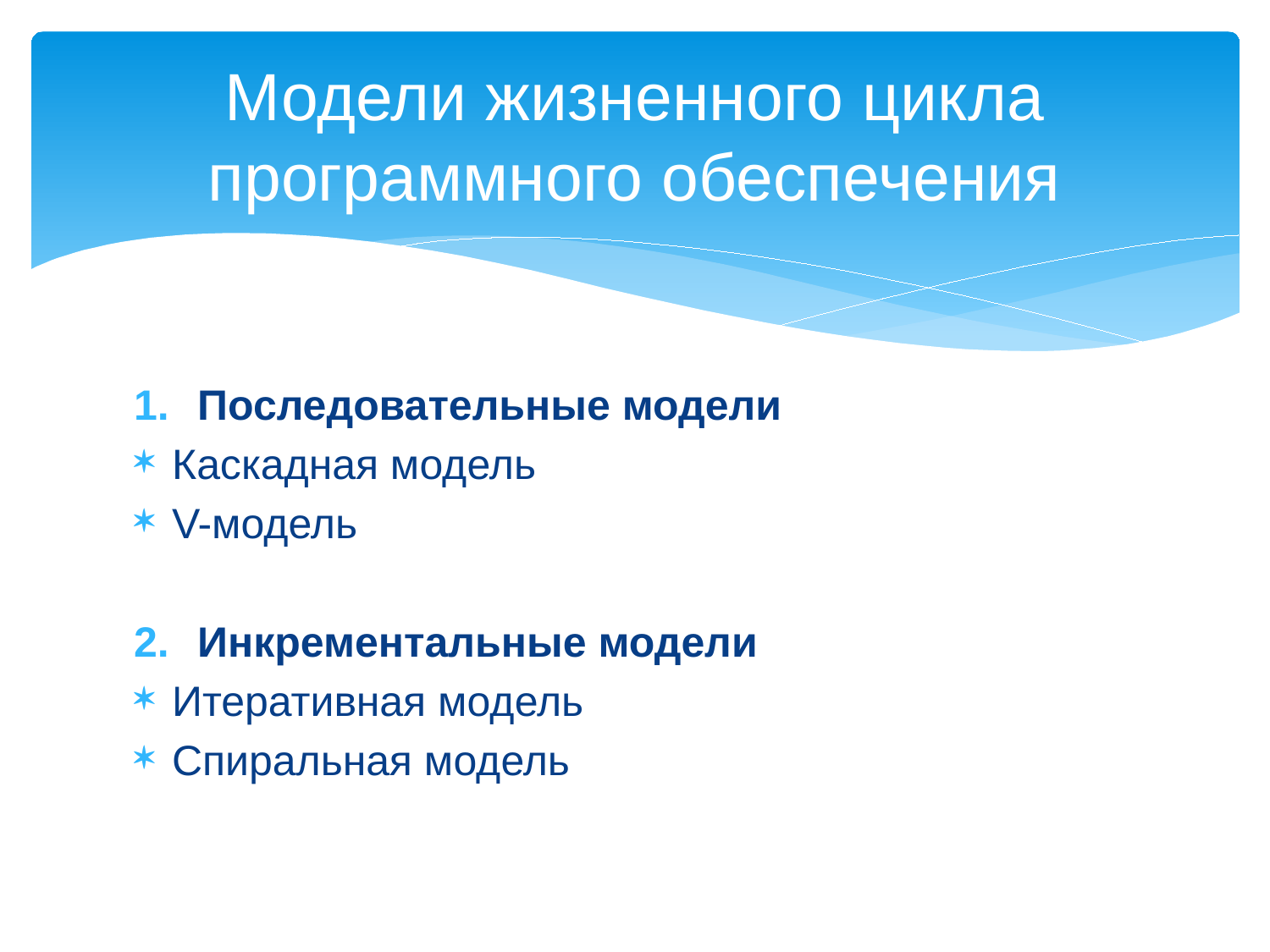

# Модели жизненного цикла программного обеспечения
Последовательные модели
Каскадная модель
V-модель

Инкрементальные модели
Итеративная модель
Спиральная модель